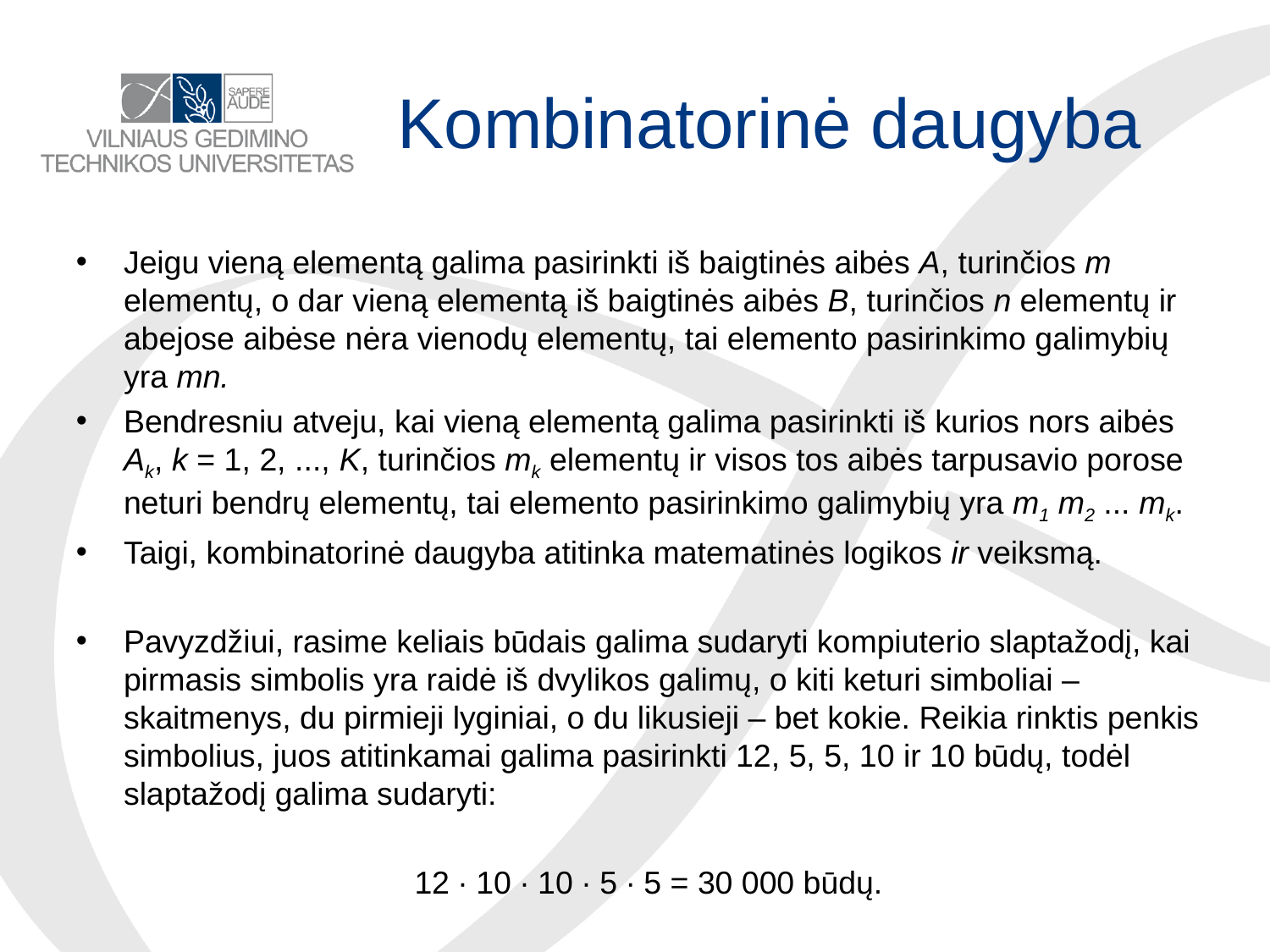

# Kombinatorinė daugyba
Jeigu vieną elementą galima pasirinkti iš baigtinės aibės A, turinčios m elementų, o dar vieną elementą iš baigtinės aibės B, turinčios n elementų ir abejose aibėse nėra vienodų elementų, tai elemento pasirinkimo galimybių yra mn.
Bendresniu atveju, kai vieną elementą galima pasirinkti iš kurios nors aibės Ak, k = 1, 2, ..., K, turinčios mk elementų ir visos tos aibės tarpusavio porose neturi bendrų elementų, tai elemento pasirinkimo galimybių yra m1 m2 ... mk.
Taigi, kombinatorinė daugyba atitinka matematinės logikos ir veiksmą.

Pavyzdžiui, rasime keliais būdais galima sudaryti kompiuterio slaptažodį, kai pirmasis simbolis yra raidė iš dvylikos galimų, o kiti keturi simboliai – skaitmenys, du pirmieji lyginiai, o du likusieji – bet kokie. Reikia rinktis penkis simbolius, juos atitinkamai galima pasirinkti 12, 5, 5, 10 ir 10 būdų, todėl slaptažodį galima sudaryti:

 12 ∙ 10 ∙ 10 ∙ 5 ∙ 5 = 30 000 būdų.